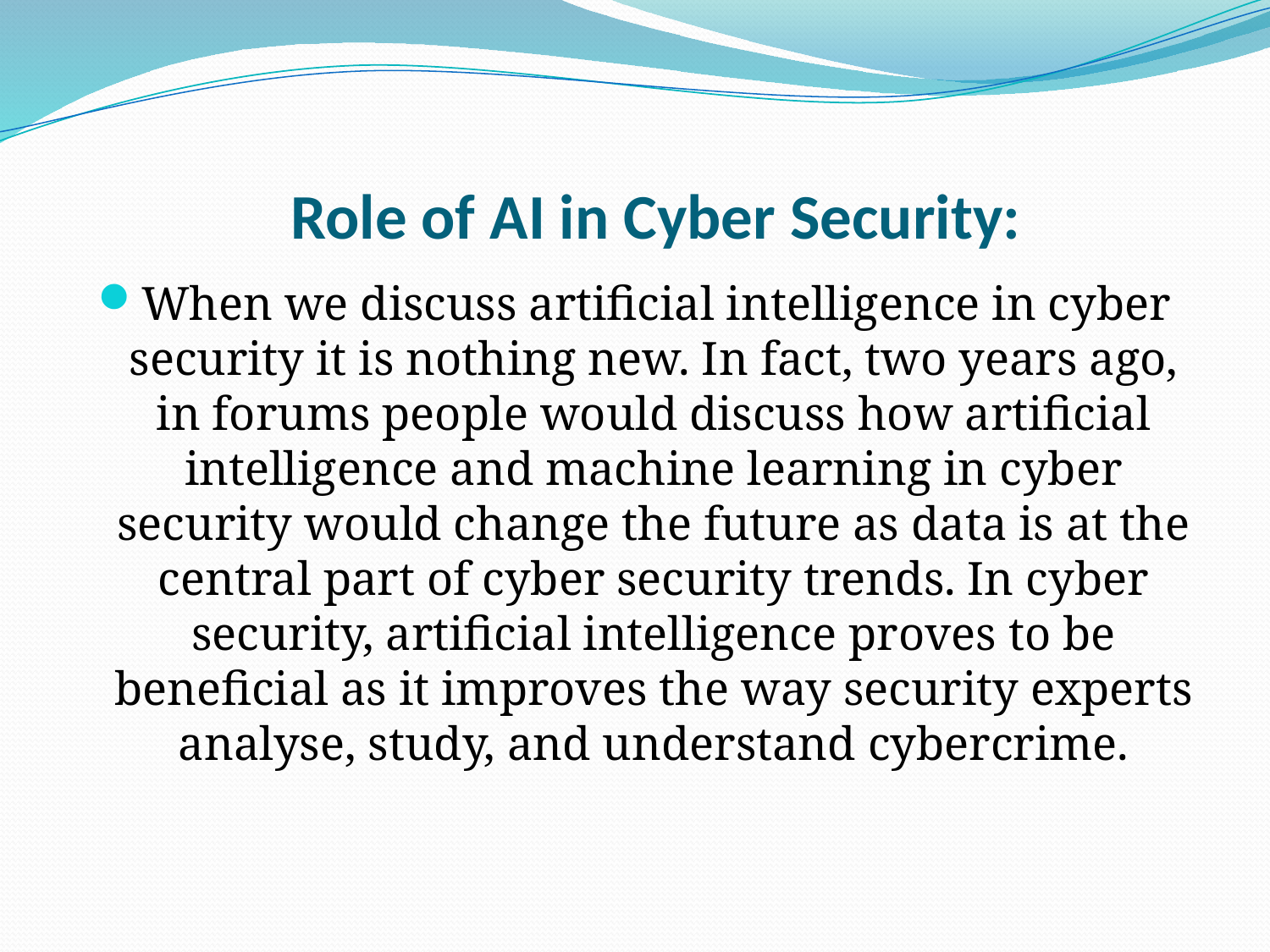

# Role of AI in Cyber Security:
When we discuss artificial intelligence in cyber security it is nothing new. In fact, two years ago, in forums people would discuss how artificial intelligence and machine learning in cyber security would change the future as data is at the central part of cyber security trends. In cyber security, artificial intelligence proves to be beneficial as it improves the way security experts analyse, study, and understand cybercrime.